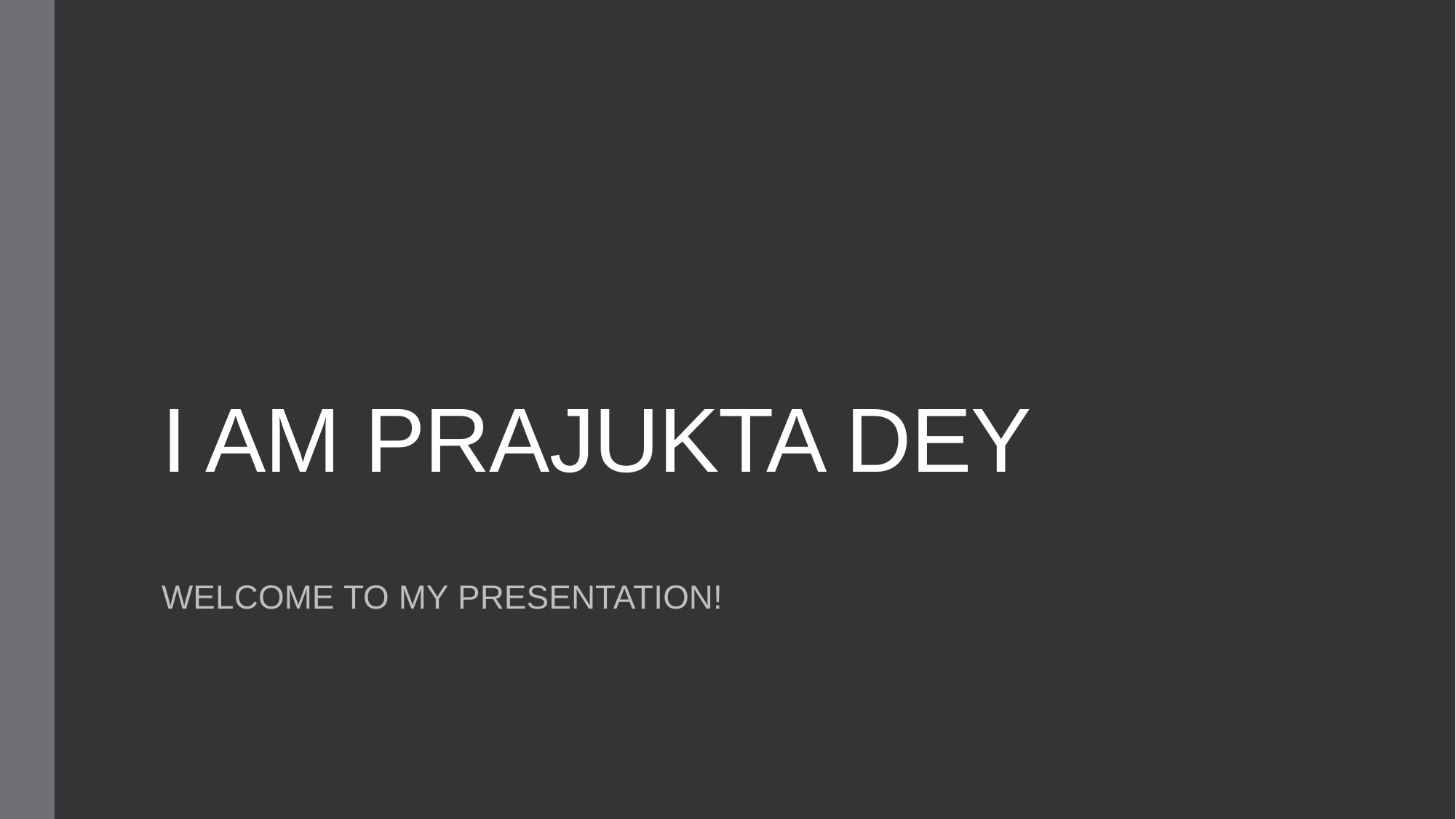

# I AM PRAJUKTA DEY
WELCOME TO MY PRESENTATION!